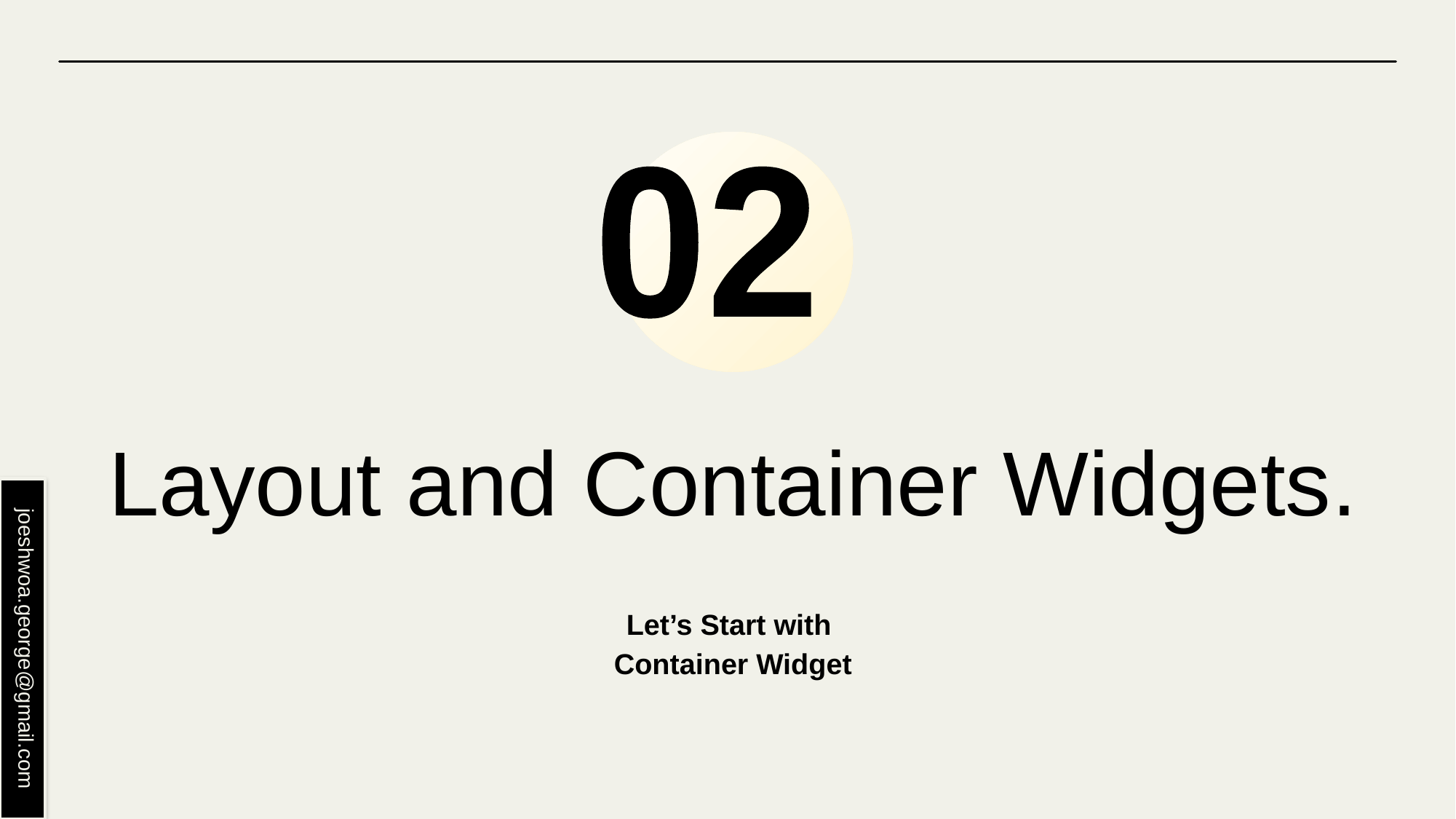

02
# Layout and Container Widgets.
Let’s Start with
Container Widget
joeshwoa.george@gmail.com